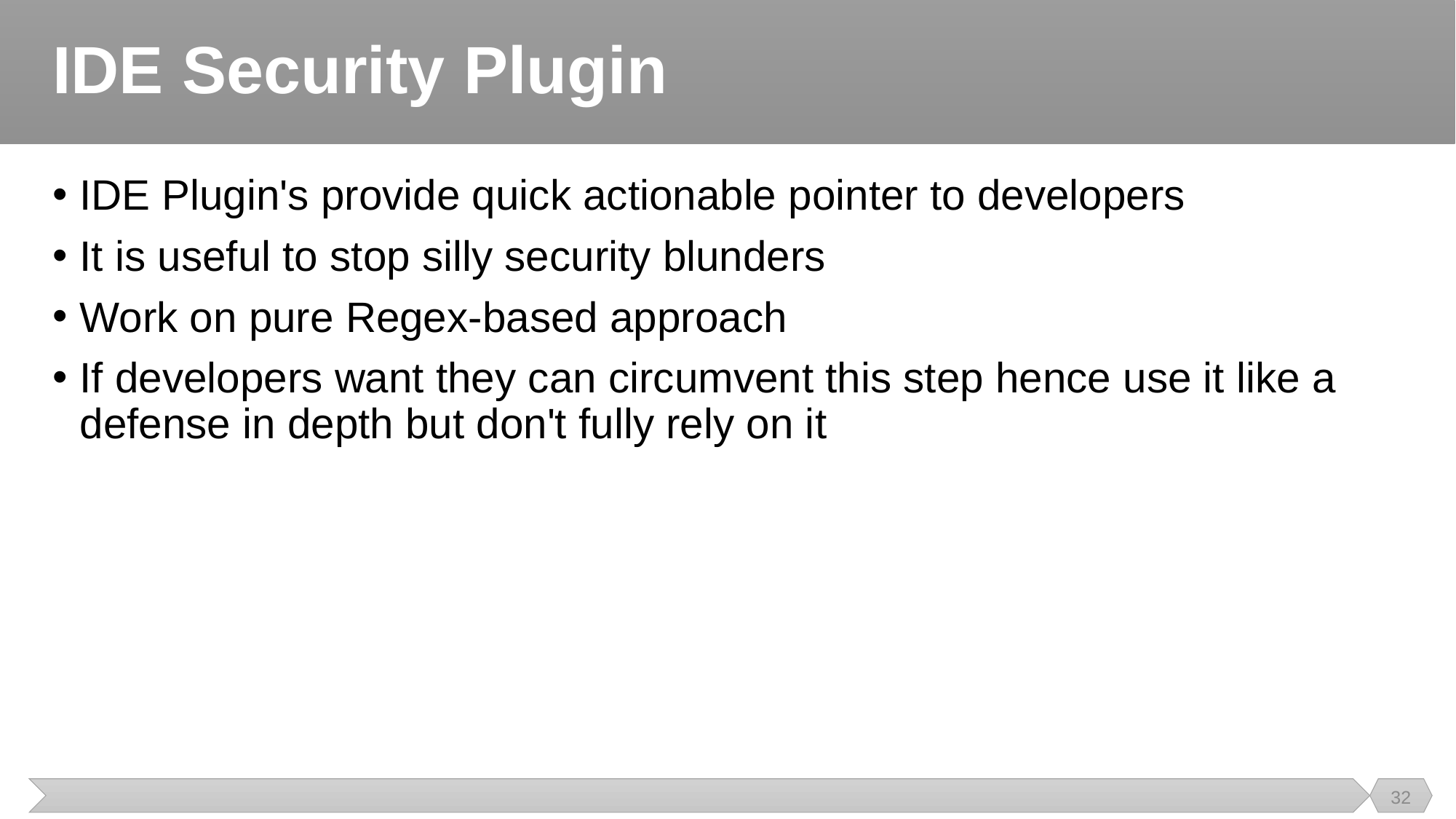

# IDE Security Plugin
IDE Plugin's provide quick actionable pointer to developers
It is useful to stop silly security blunders
Work on pure Regex-based approach
If developers want they can circumvent this step hence use it like a defense in depth but don't fully rely on it
32